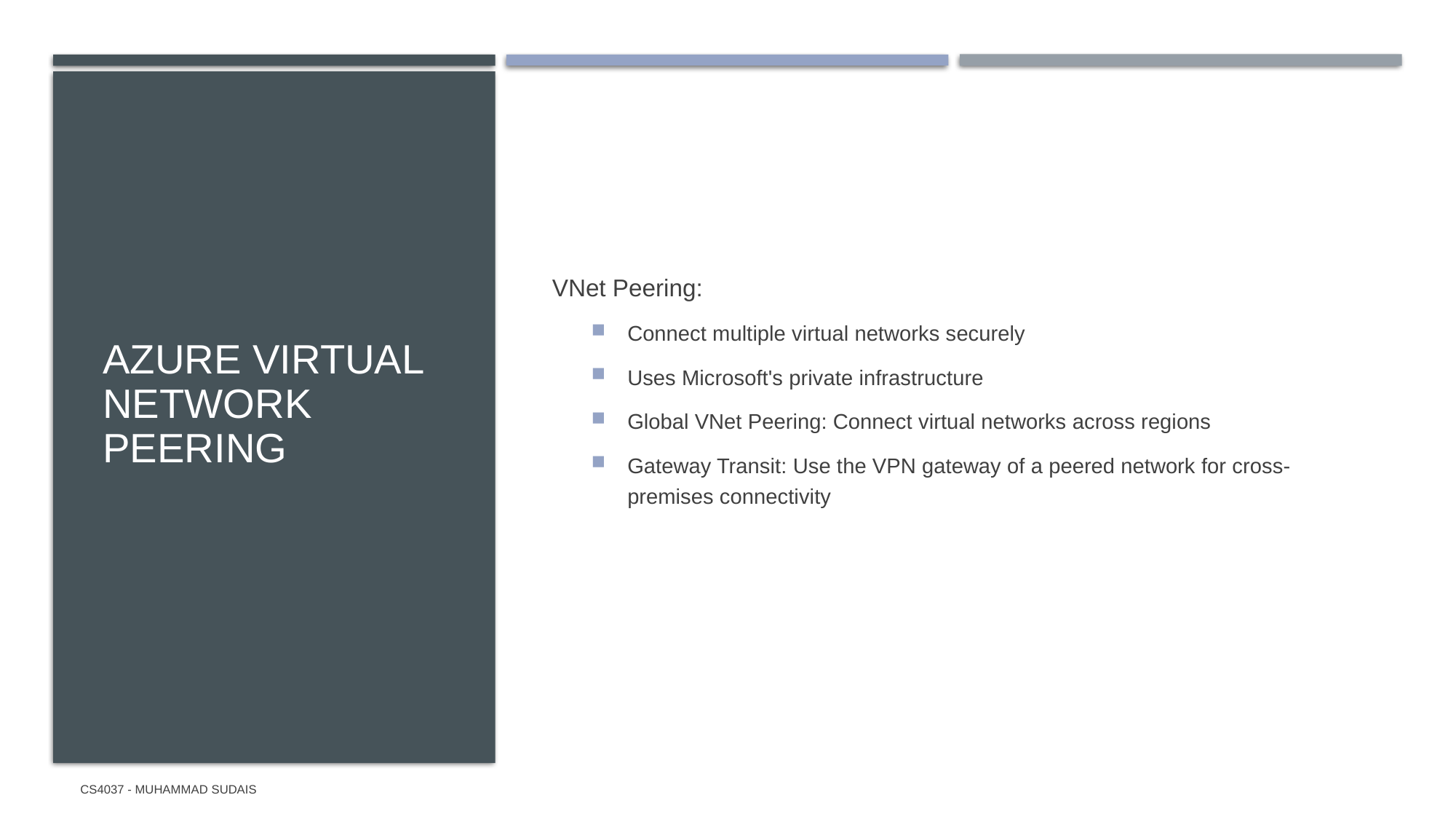

# Azure Virtual Network Peering
VNet Peering:
Connect multiple virtual networks securely
Uses Microsoft's private infrastructure
Global VNet Peering: Connect virtual networks across regions
Gateway Transit: Use the VPN gateway of a peered network for cross-premises connectivity

CS4037 - Muhammad Sudais